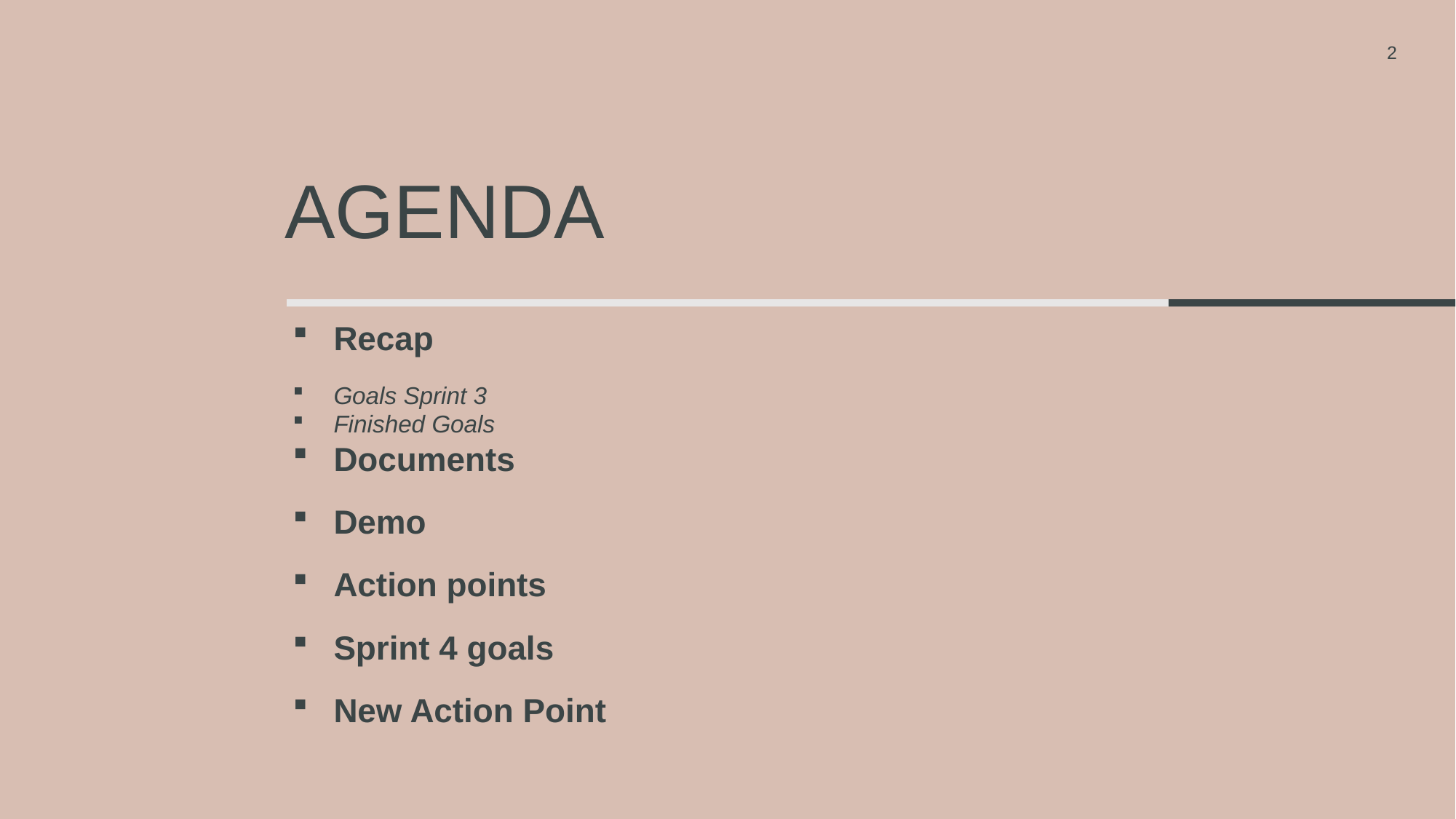

2
# Agenda
Recap
Goals Sprint 3
Finished Goals
Documents
Demo
Action points
Sprint 4 goals
New Action Point